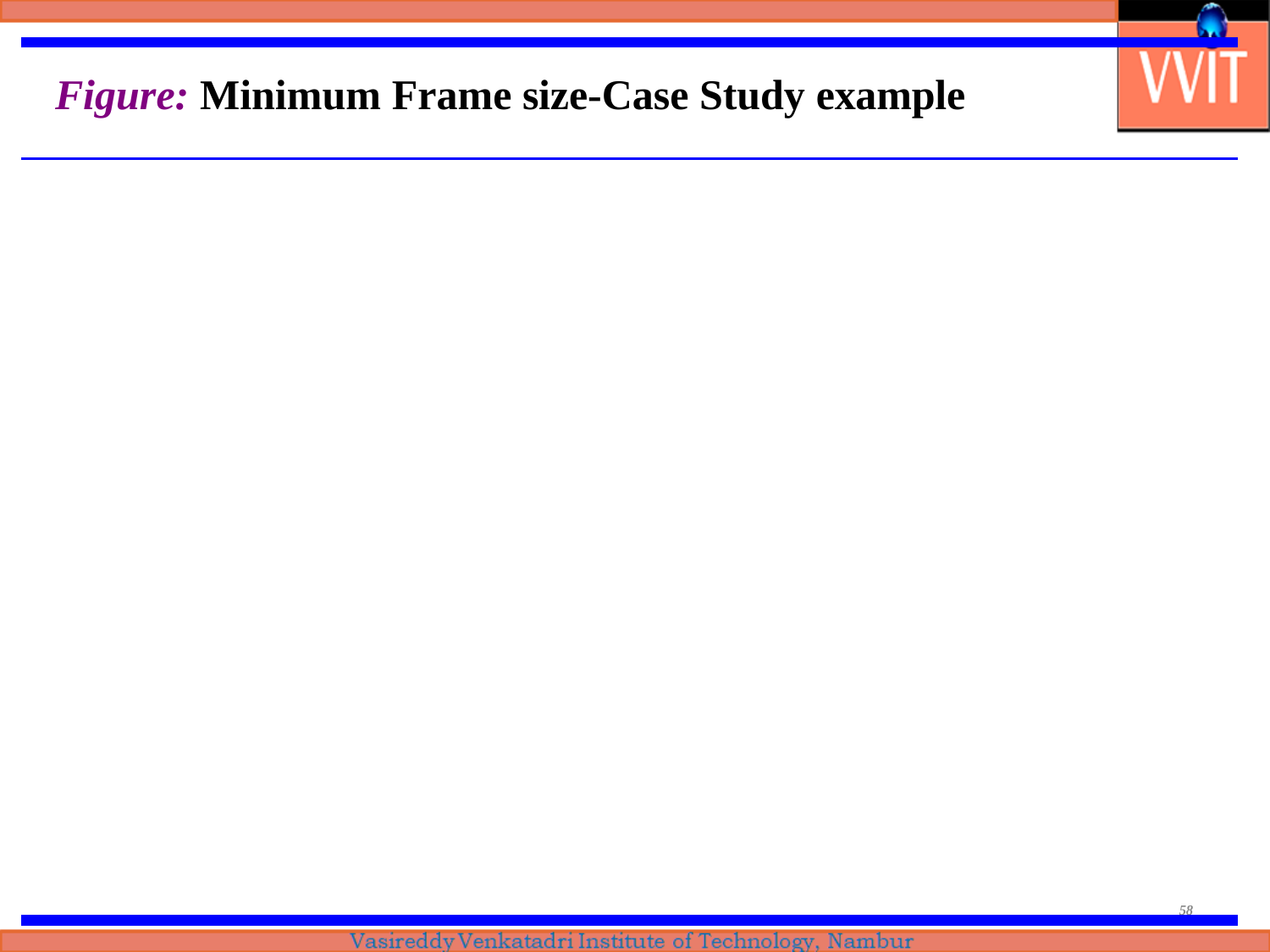

# Figure: Minimum Frame size-Case Study example
58